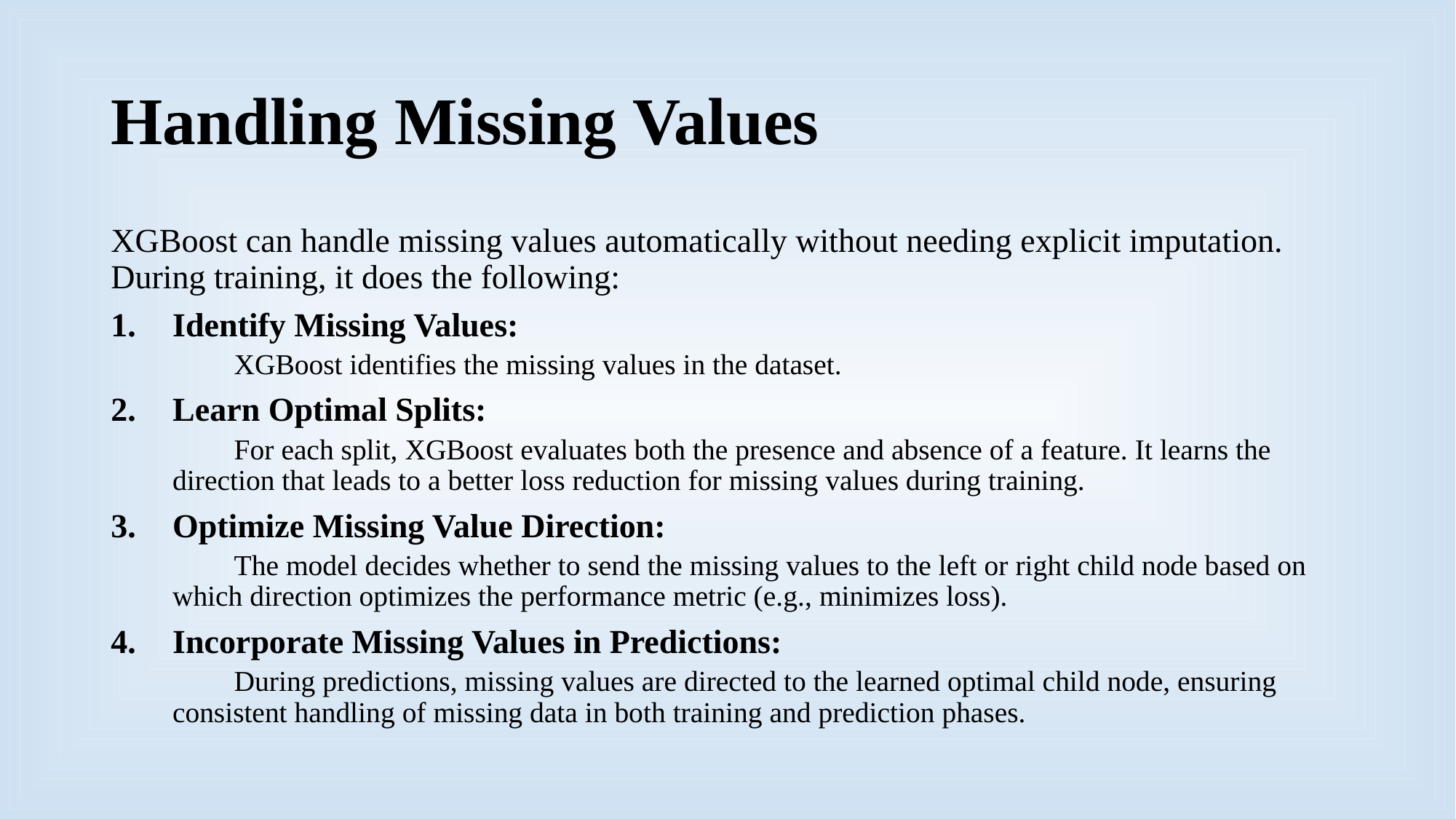

# Handling Missing Values
XGBoost can handle missing values automatically without needing explicit imputation. During training, it does the following:
Identify Missing Values:
XGBoost identifies the missing values in the dataset.
Learn Optimal Splits:
For each split, XGBoost evaluates both the presence and absence of a feature. It learns the direction that leads to a better loss reduction for missing values during training.
Optimize Missing Value Direction:
The model decides whether to send the missing values to the left or right child node based on which direction optimizes the performance metric (e.g., minimizes loss).
Incorporate Missing Values in Predictions:
During predictions, missing values are directed to the learned optimal child node, ensuring consistent handling of missing data in both training and prediction phases.